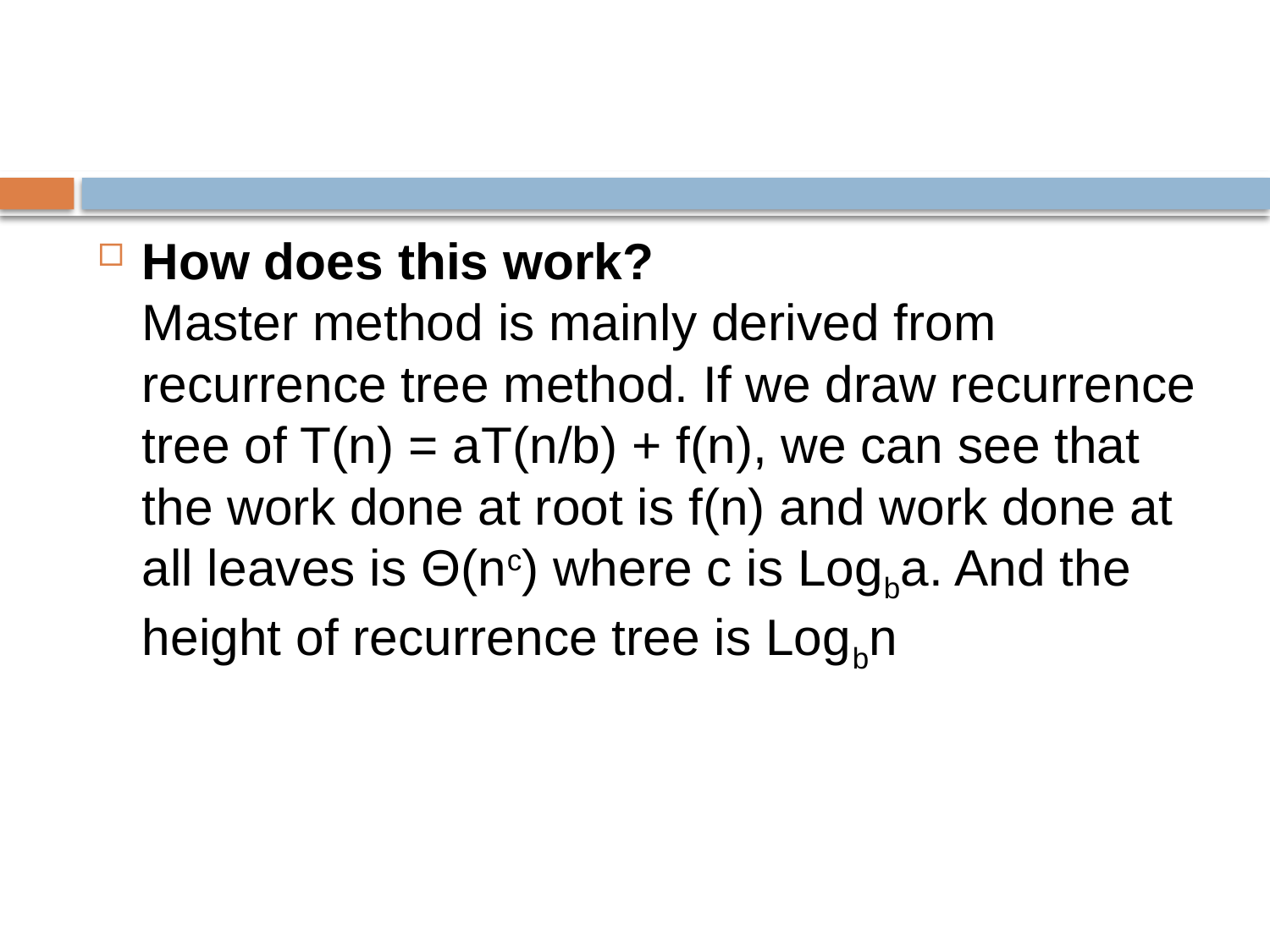

#
How does this work?
Master method is mainly derived from recurrence tree method. If we draw recurrence tree of T(n) = aT(n/b) + f(n), we can see that the work done at root is f(n) and work done at all leaves is Θ(nc) where c is Logba. And the height of recurrence tree is Logbn